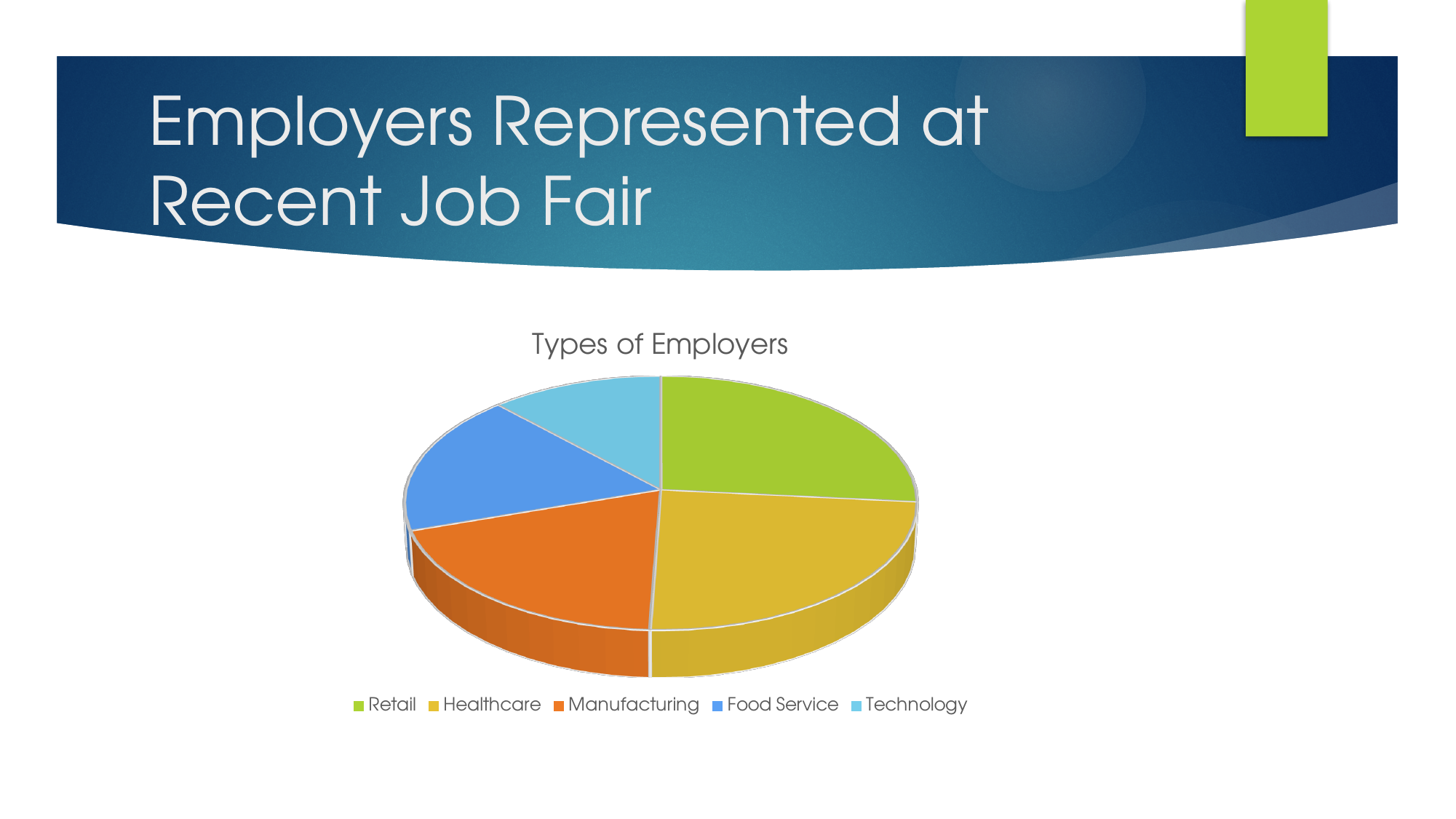

# Employers Represented at Recent Job Fair

[unsupported chart]